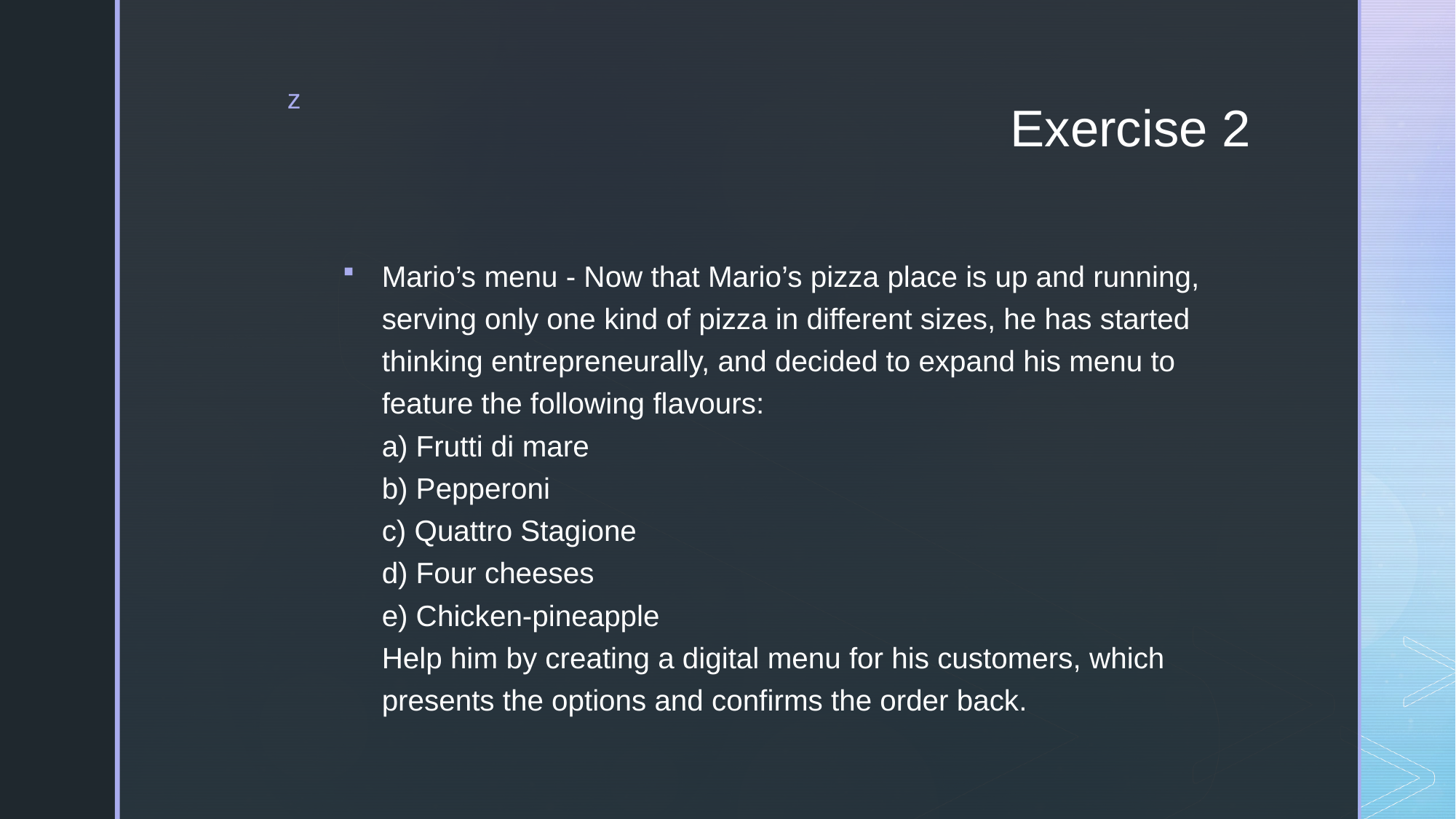

# Exercise 2
Mario’s menu - Now that Mario’s pizza place is up and running, serving only one kind of pizza in different sizes, he has started thinking entrepreneurally, and decided to expand his menu to feature the following flavours:
a) Frutti di mare
b) Pepperoni
c) Quattro Stagione
d) Four cheeses
e) Chicken-pineapple
Help him by creating a digital menu for his customers, which presents the options and confirms the order back.